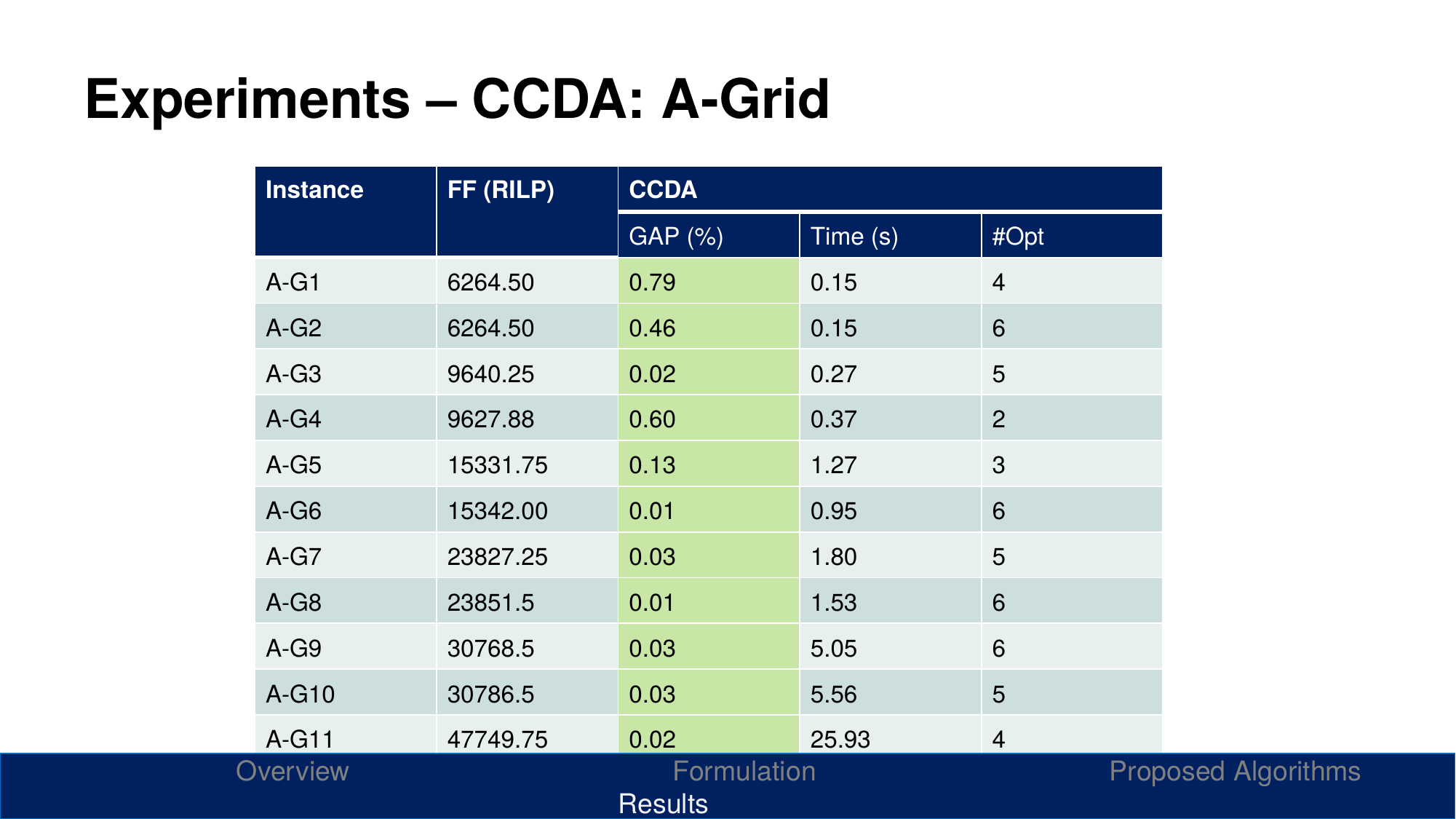

# Experiments – CCDA: A-Grid
| Instance | FF (RILP) | CCDA |  |  |
| --- | --- | --- | --- | --- |
|  |  | GAP (%) | Time (s) | #Opt |
| A-G1 | 6264.50 | 0.79 | 0.15 | 4 |
| A-G2 | 6264.50 | 0.46 | 0.15 | 6 |
| A-G3 | 9640.25 | 0.02 | 0.27 | 5 |
| A-G4 | 9627.88 | 0.60 | 0.37 | 2 |
| A-G5 | 15331.75 | 0.13 | 1.27 | 3 |
| A-G6 | 15342.00 | 0.01 | 0.95 | 6 |
| A-G7 | 23827.25 | 0.03 | 1.80 | 5 |
| A-G8 | 23851.5 | 0.01 | 1.53 | 6 |
| A-G9 | 30768.5 | 0.03 | 5.05 | 6 |
| A-G10 | 30786.5 | 0.03 | 5.56 | 5 |
| A-G11 | 47749.75 | 0.02 | 25.93 | 4 |
| A-G12 | 47782.75 | 0.01 | 25.89 | 4 |
		Overview			Formulation			Proposed Algorithms			Results
26